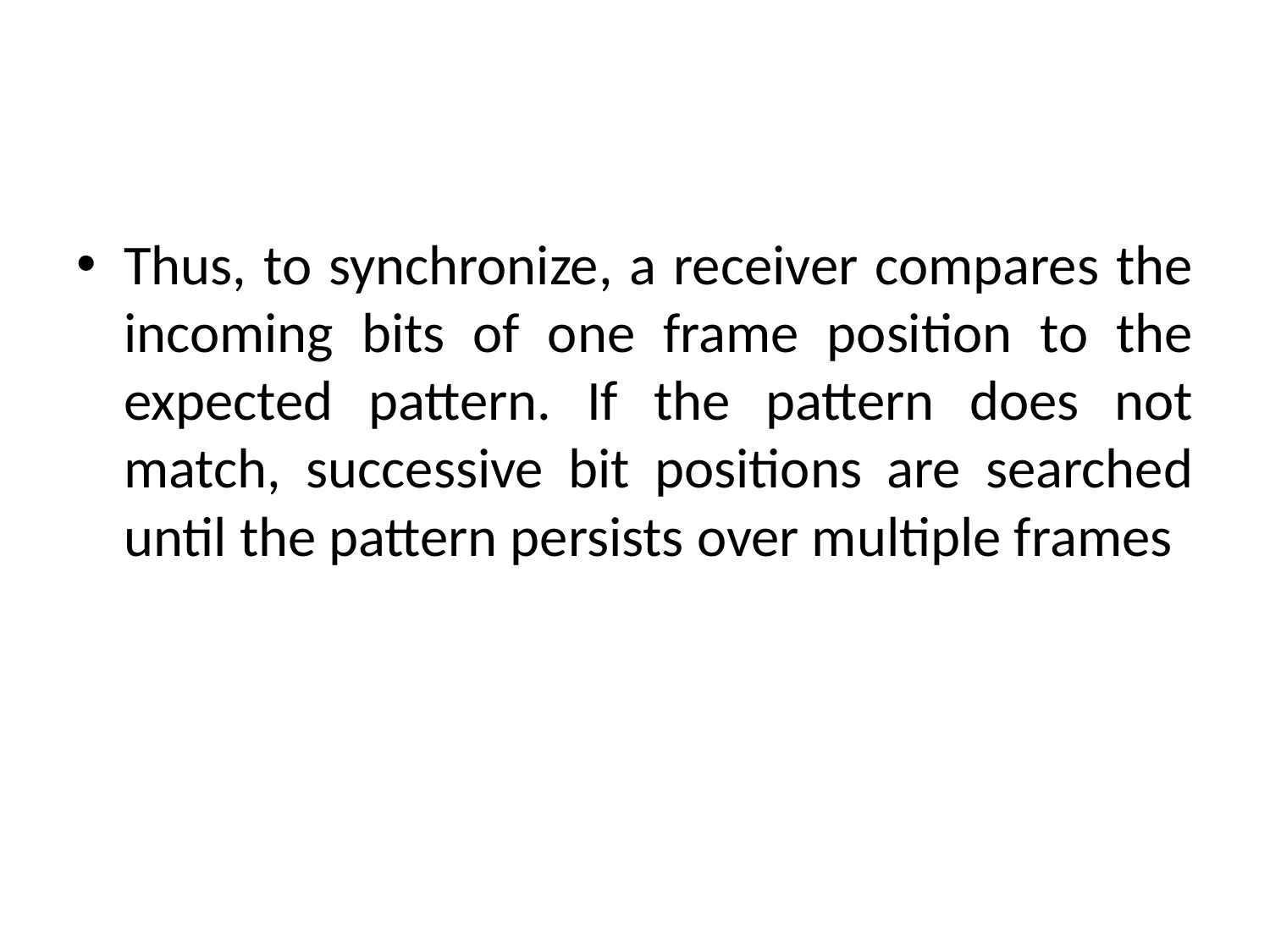

#
Thus, to synchronize, a receiver compares the incoming bits of one frame position to the expected pattern. If the pattern does not match, successive bit positions are searched until the pattern persists over multiple frames